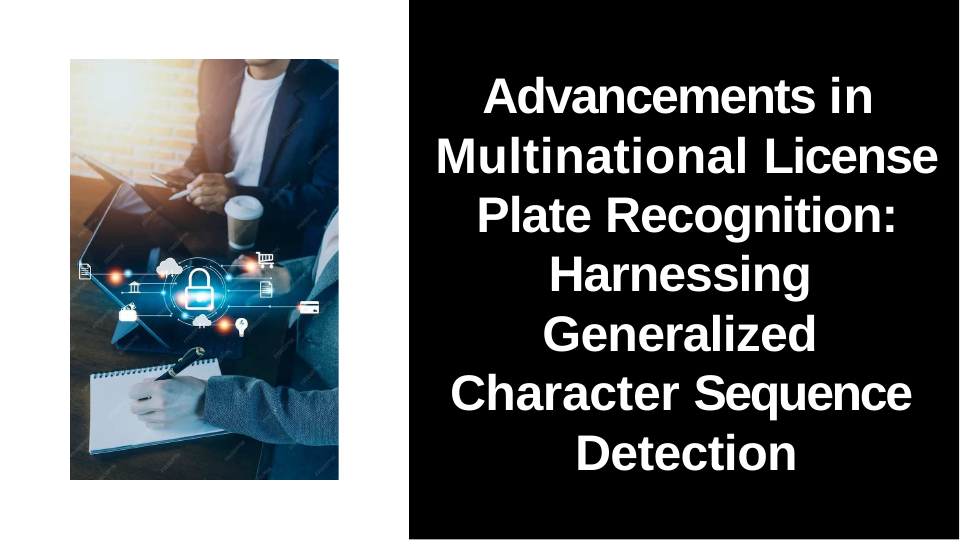

Advancements in  Multinational License  Plate Recognition:  Harnessing  Generalized  Character Sequence  Detection